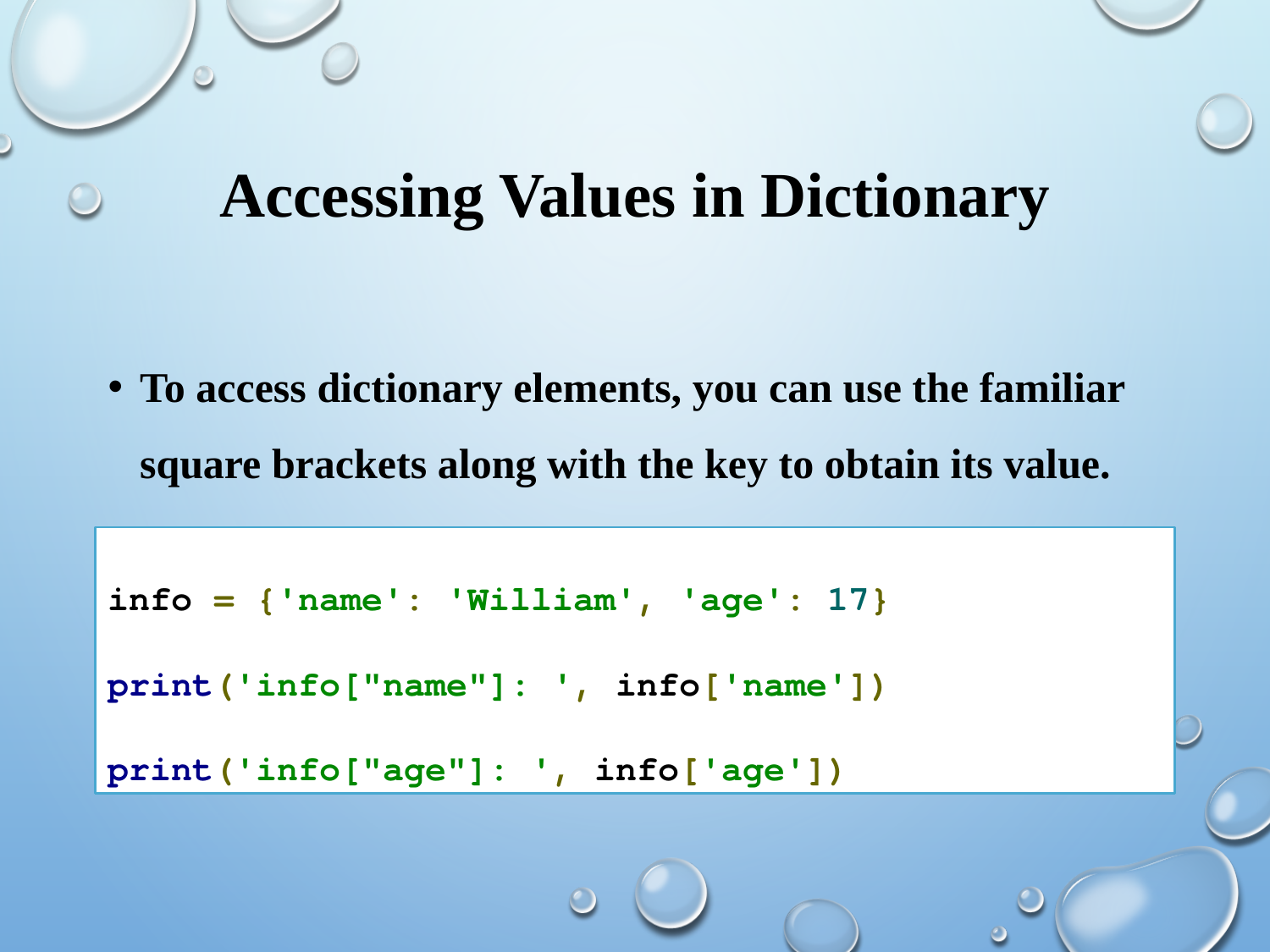

# Accessing Values in Dictionary
To access dictionary elements, you can use the familiar square brackets along with the key to obtain its value.
info = {'name': 'William', 'age': 17}
print('info["name"]: ', info['name'])
print('info["age"]: ', info['age'])